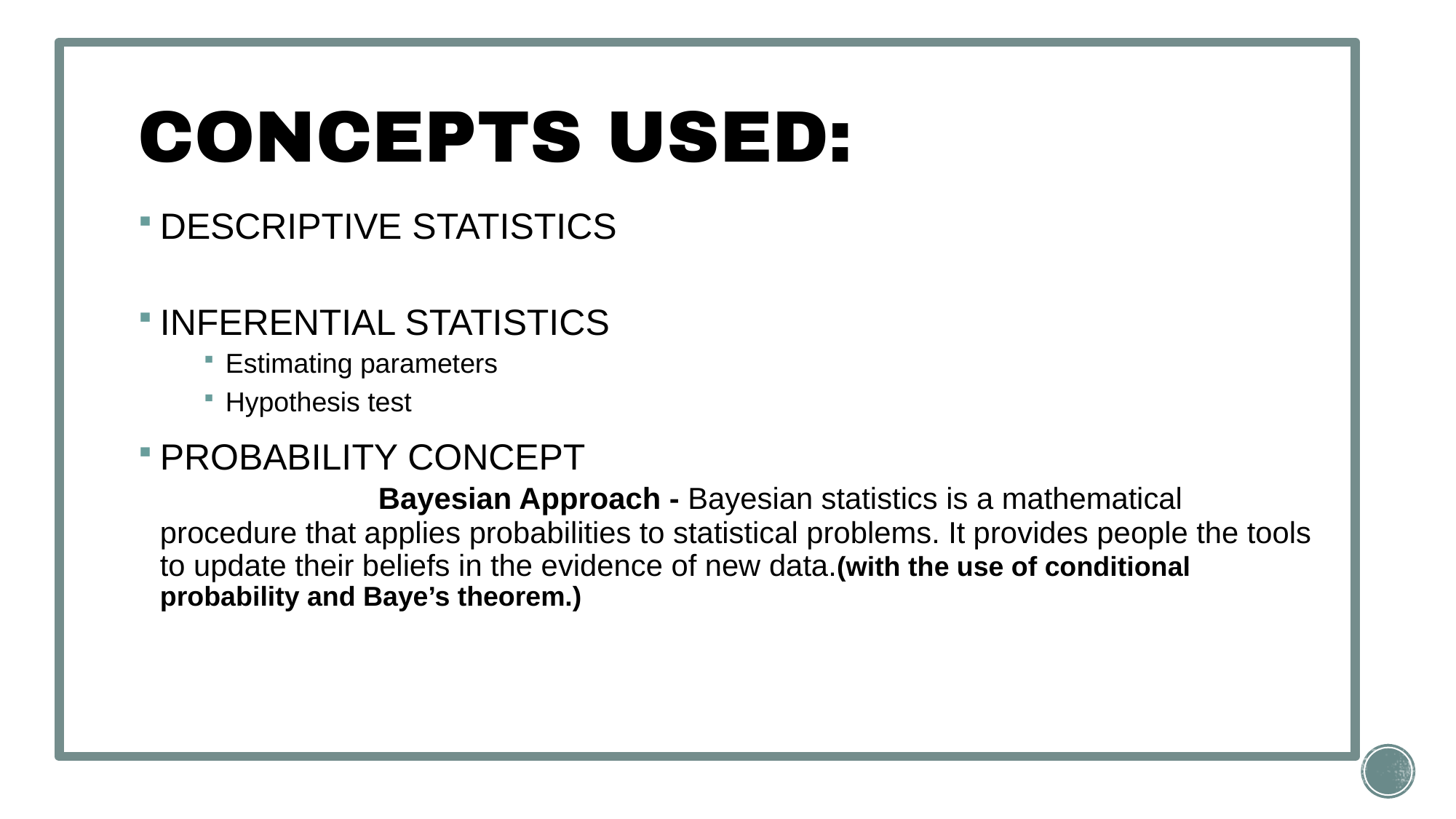

# CONCEPTS USED:
DESCRIPTIVE STATISTICS

INFERENTIAL STATISTICS
Estimating parameters
Hypothesis test
PROBABILITY CONCEPT                                                                                     	Bayesian Approach - Bayesian statistics is a mathematical procedure that applies probabilities to statistical problems. It provides people the tools to update their beliefs in the evidence of new data.(with the use of conditional probability and Baye’s theorem.)